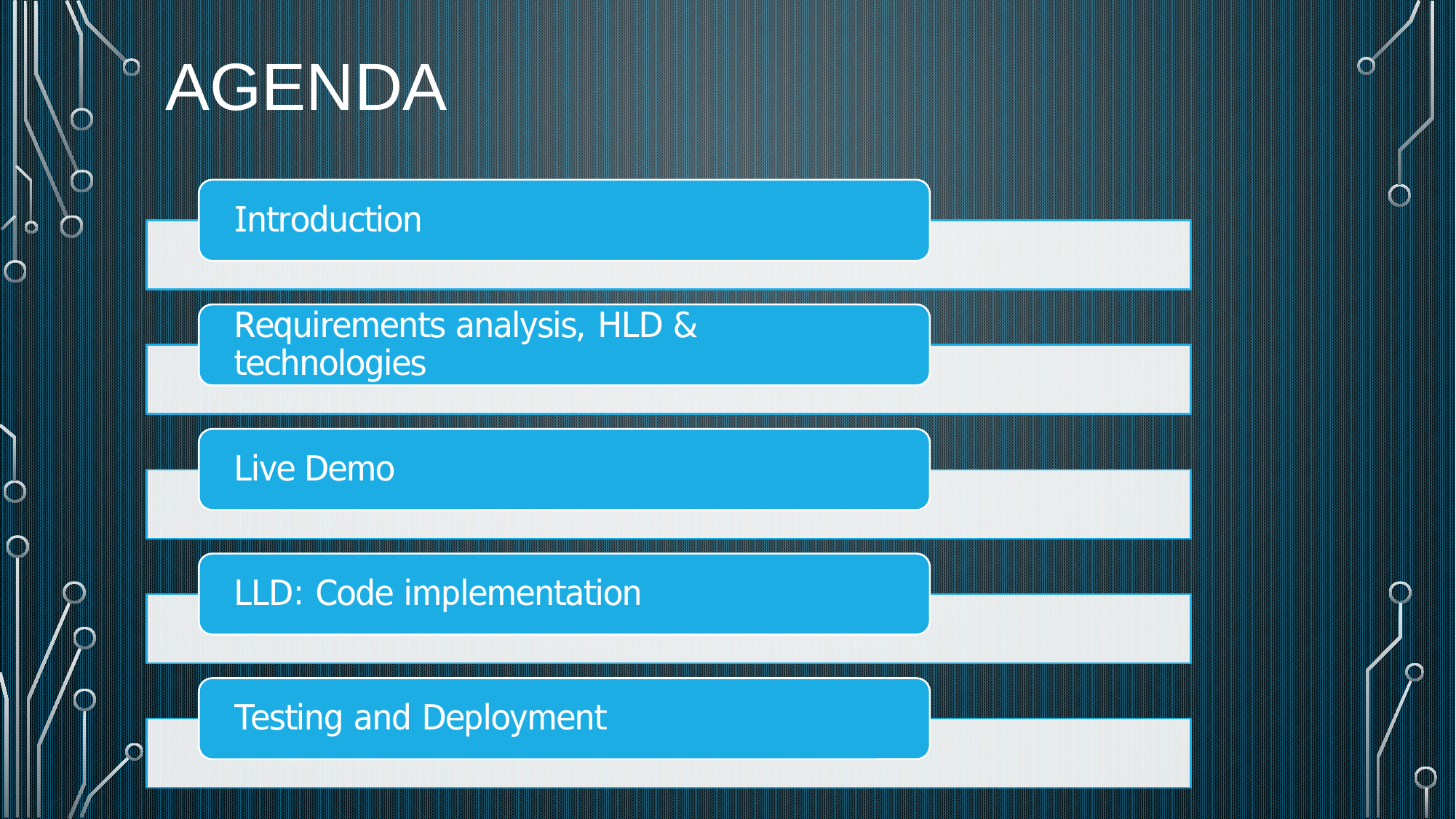

# Agenda
Introduction
Requirements analysis, HLD & technologies
Live Demo
LLD: Code implementation
Testing and Deployment